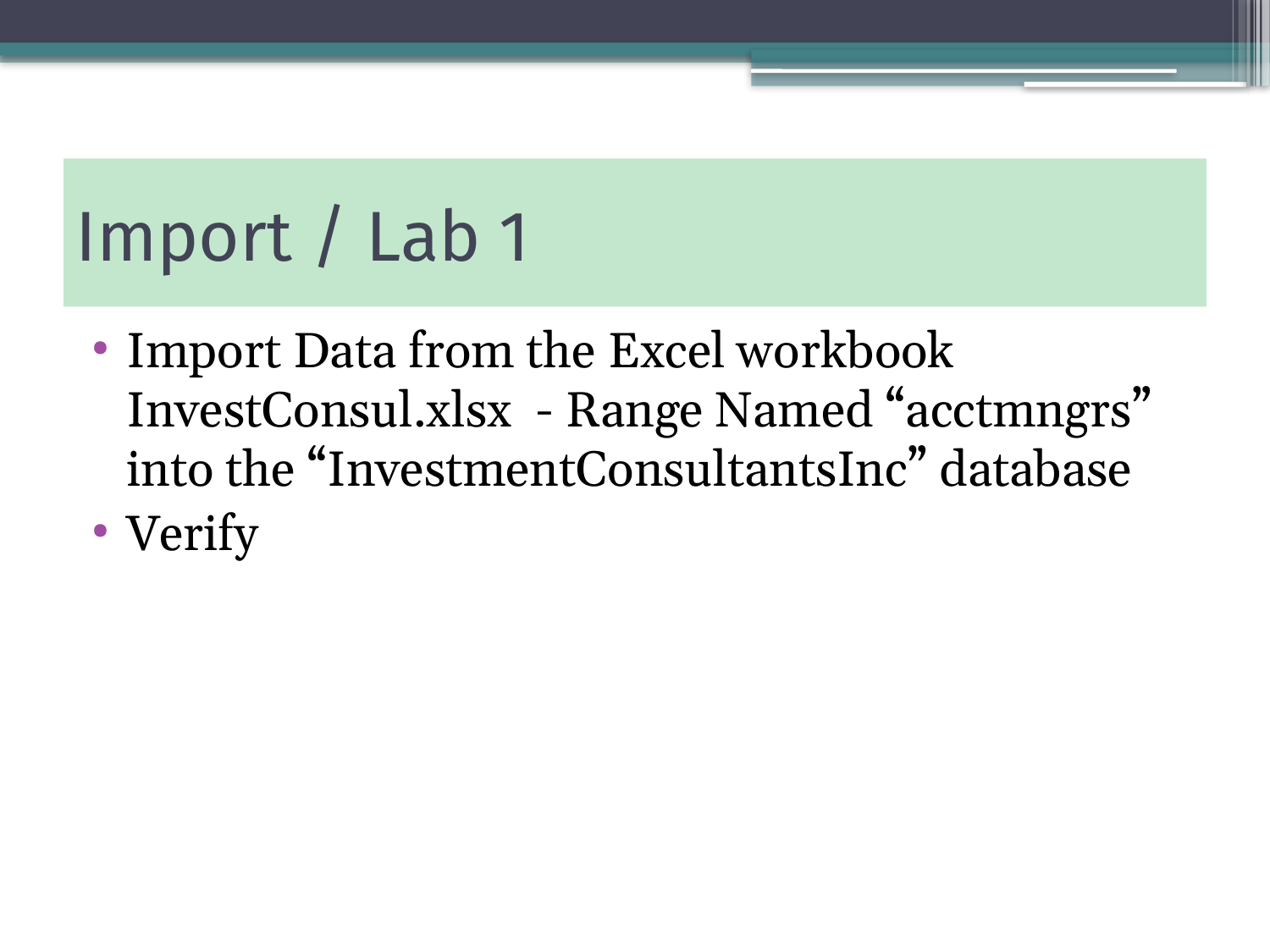

# Import / Lab 1
Import Data from the Excel workbook InvestConsul.xlsx  - Range Named “acctmngrs” into the “InvestmentConsultantsInc” database
Verify